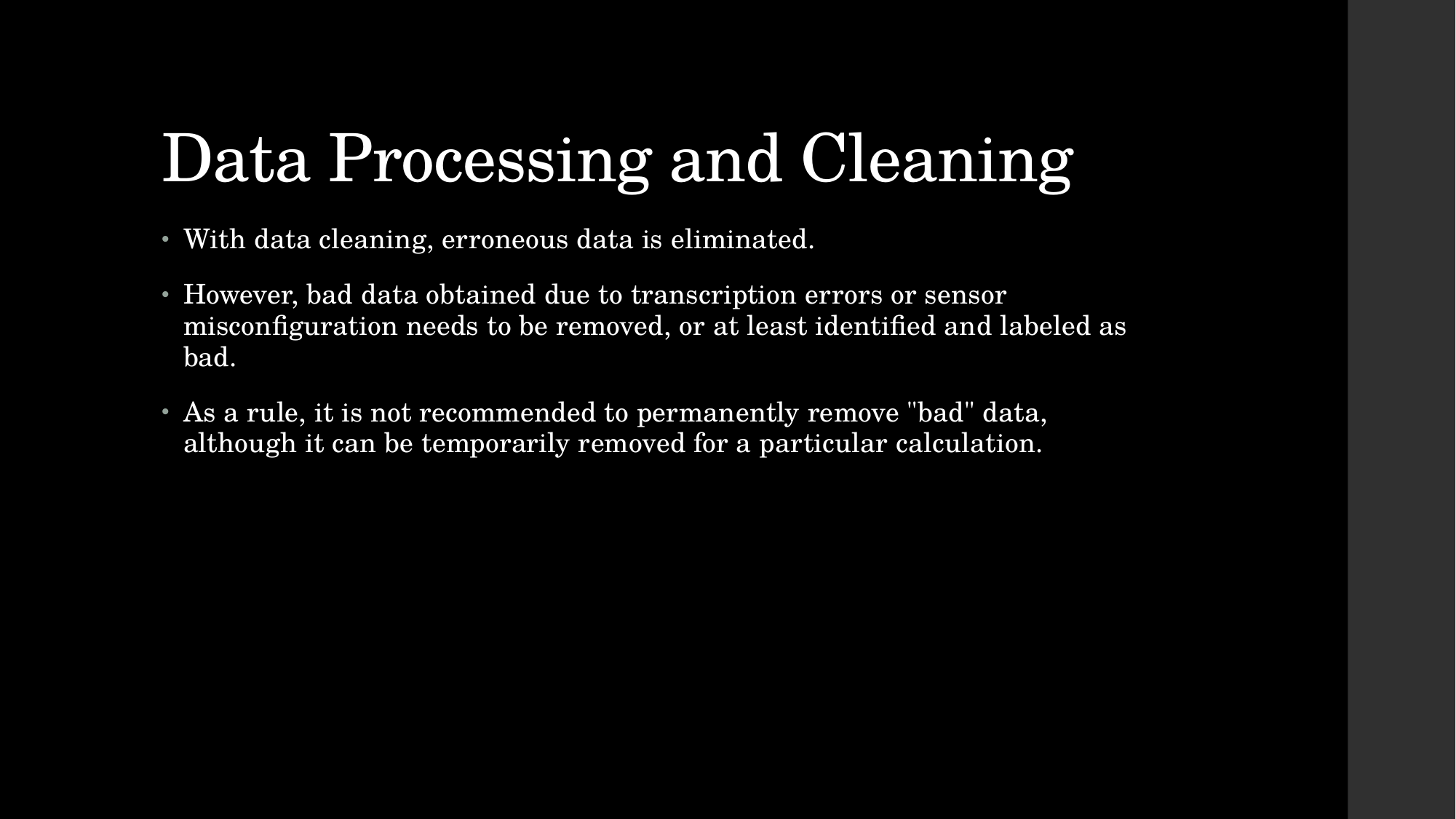

# Data Processing and Cleaning
With data cleaning, erroneous data is eliminated.
However, bad data obtained due to transcription errors or sensor misconfiguration needs to be removed, or at least identified and labeled as bad.
As a rule, it is not recommended to permanently remove "bad" data, although it can be temporarily removed for a particular calculation.